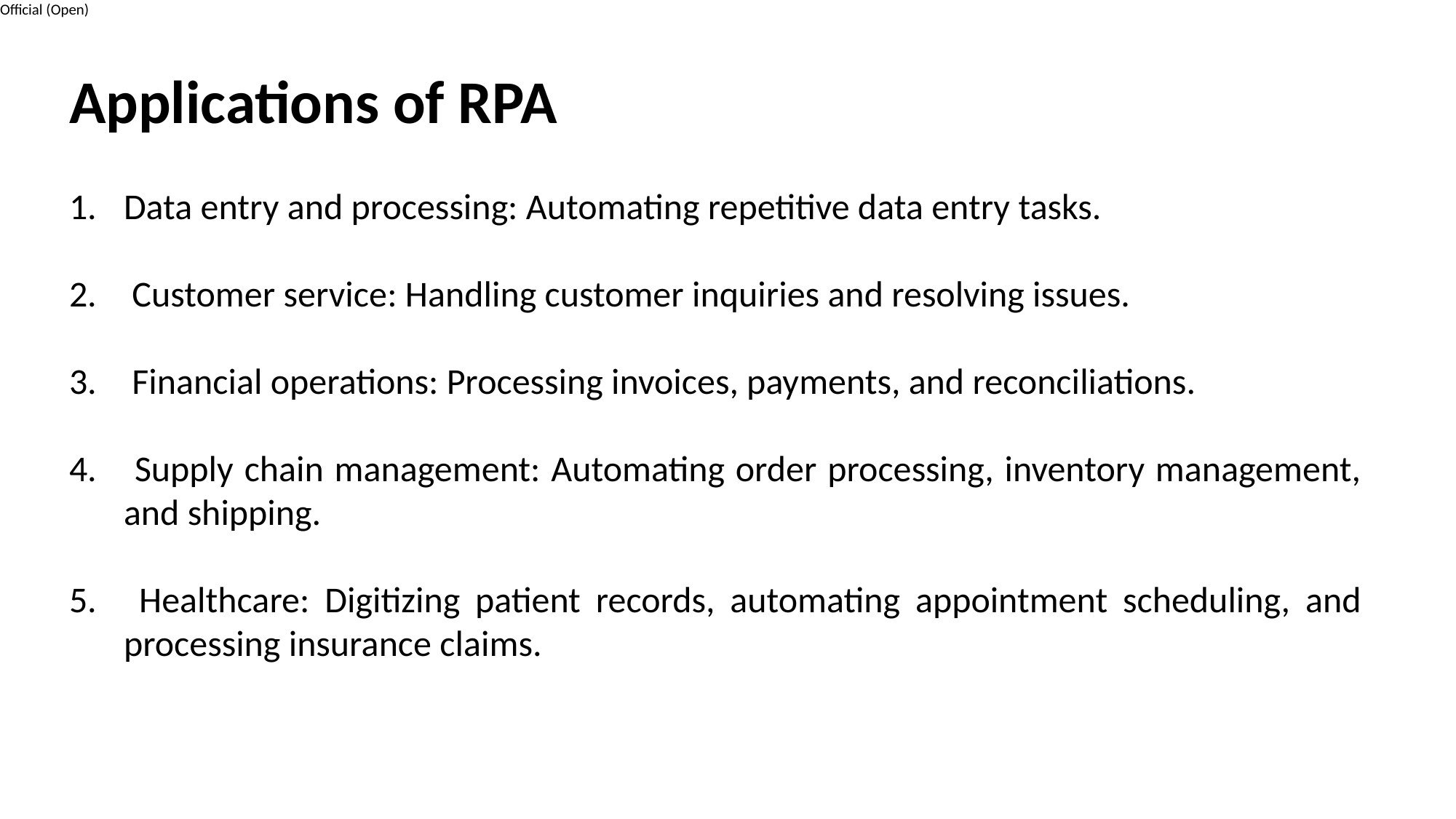

Applications of RPA
Data entry and processing: Automating repetitive data entry tasks.

 Customer service: Handling customer inquiries and resolving issues.

 Financial operations: Processing invoices, payments, and reconciliations.

 Supply chain management: Automating order processing, inventory management, and shipping.

 Healthcare: Digitizing patient records, automating appointment scheduling, and processing insurance claims.